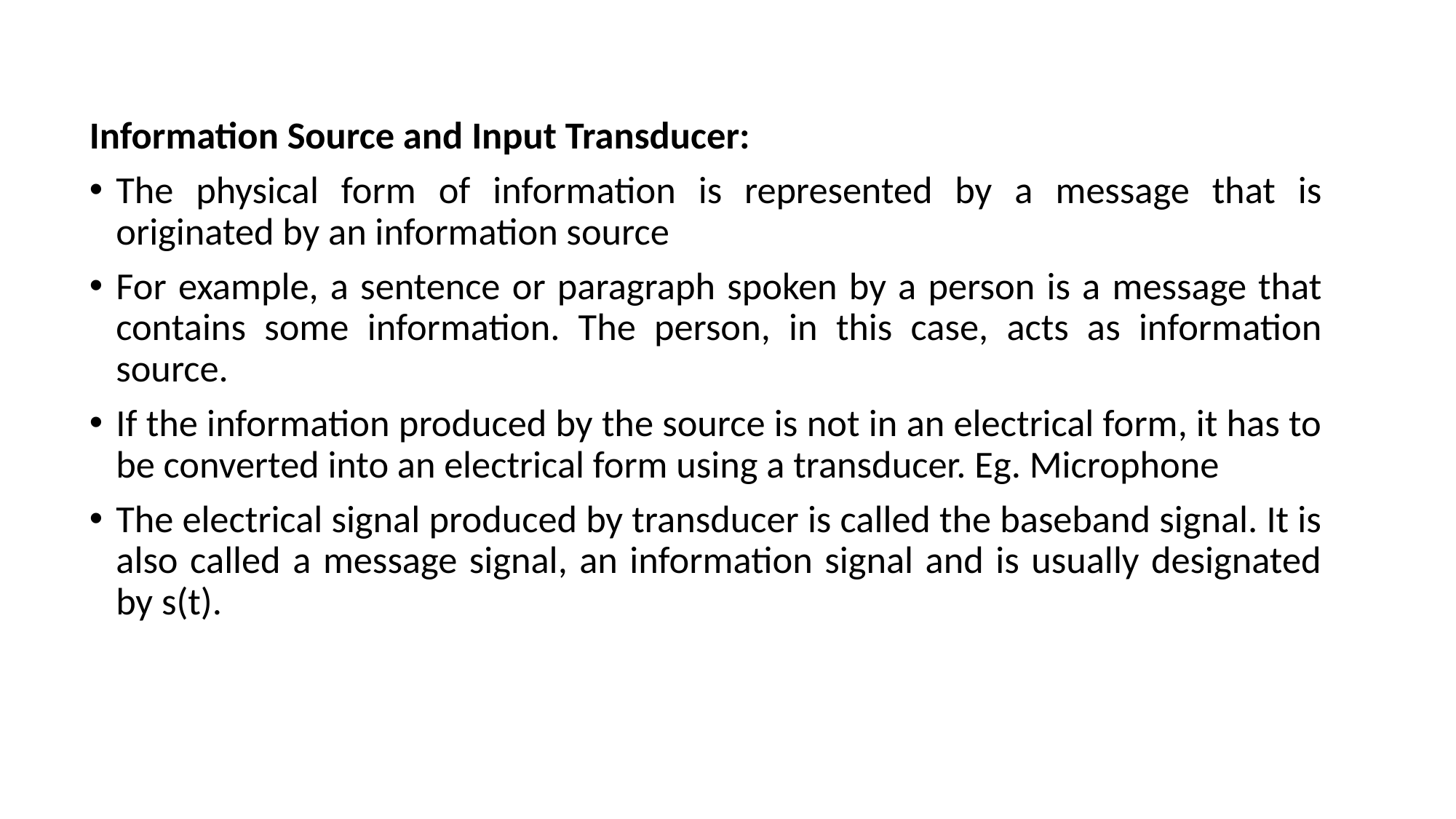

Information Source and Input Transducer:
The physical form of information is represented by a message that is originated by an information source
For example, a sentence or paragraph spoken by a person is a message that contains some information. The person, in this case, acts as information source.
If the information produced by the source is not in an electrical form, it has to be converted into an electrical form using a transducer. Eg. Microphone
The electrical signal produced by transducer is called the baseband signal. It is also called a message signal, an information signal and is usually designated by s(t).